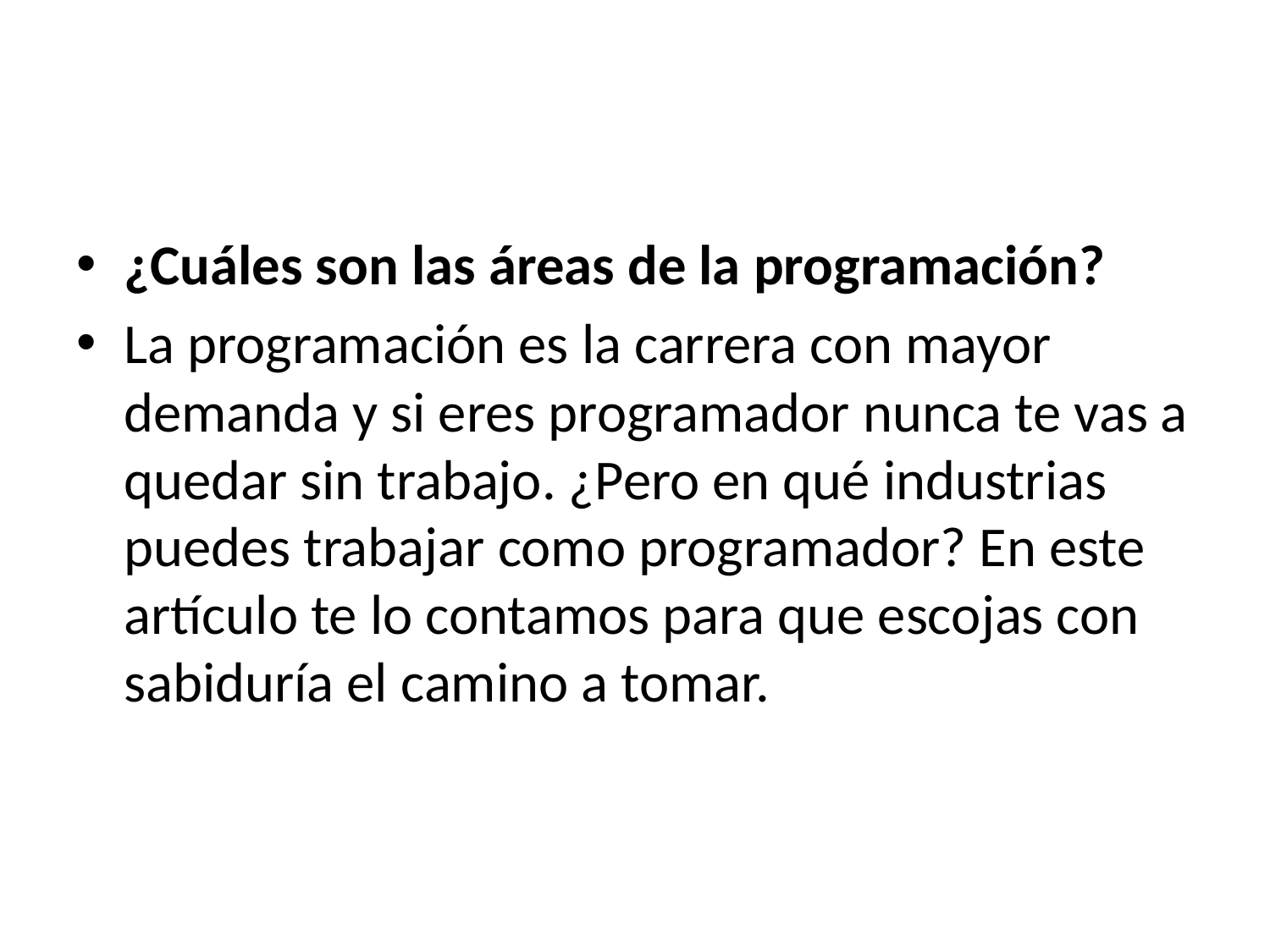

¿Cuáles son las áreas de la programación?
La programación es la carrera con mayor demanda y si eres programador nunca te vas a quedar sin trabajo. ¿Pero en qué industrias puedes trabajar como programador? En este artículo te lo contamos para que escojas con sabiduría el camino a tomar.